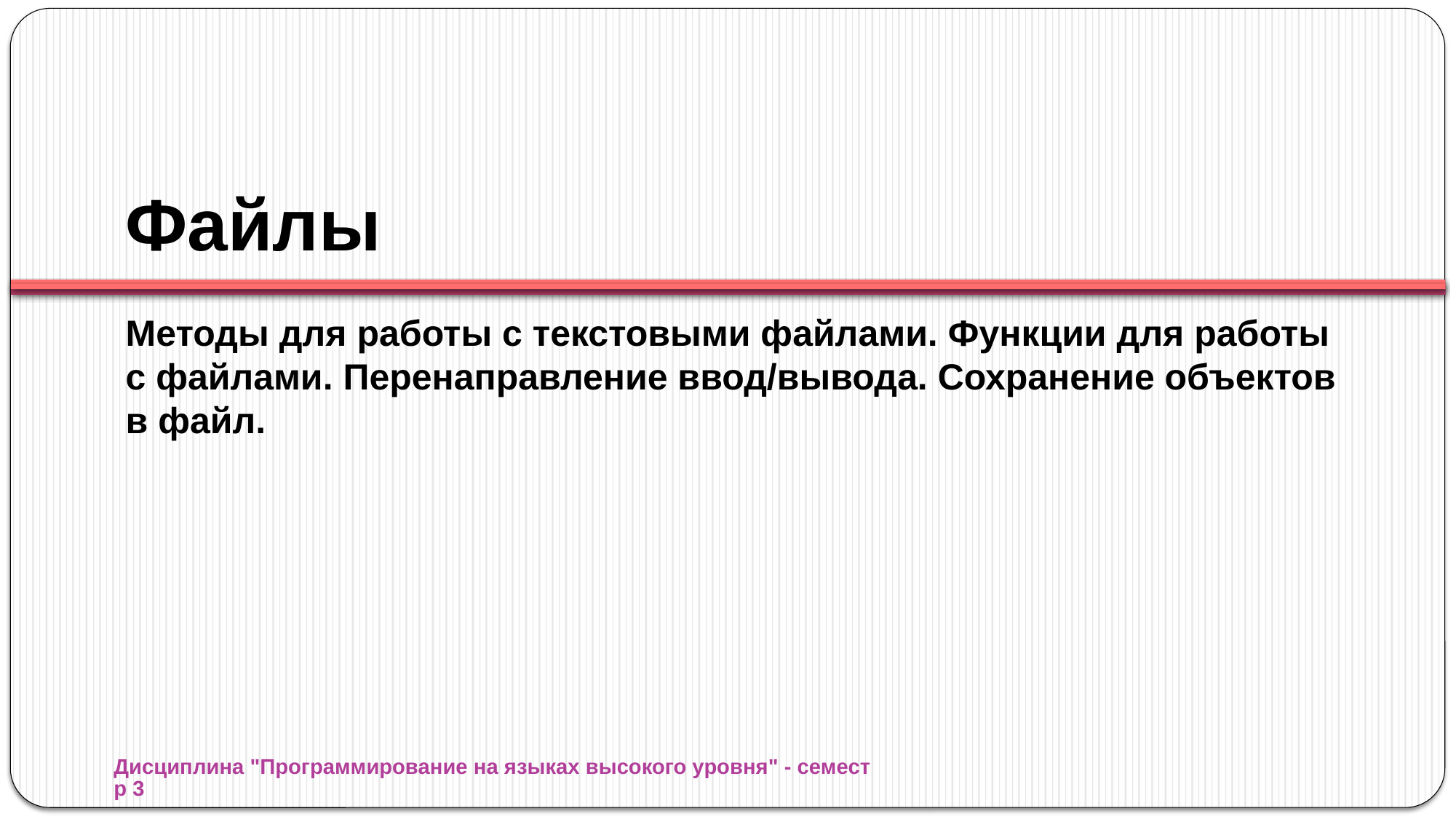

# Файлы
Методы для работы с текстовыми файлами. Функции для работы с файлами. Перенаправление ввод/вывода. Сохранение объектов в файл.
Дисциплина "Программирование на языках высокого уровня" - семестр 3